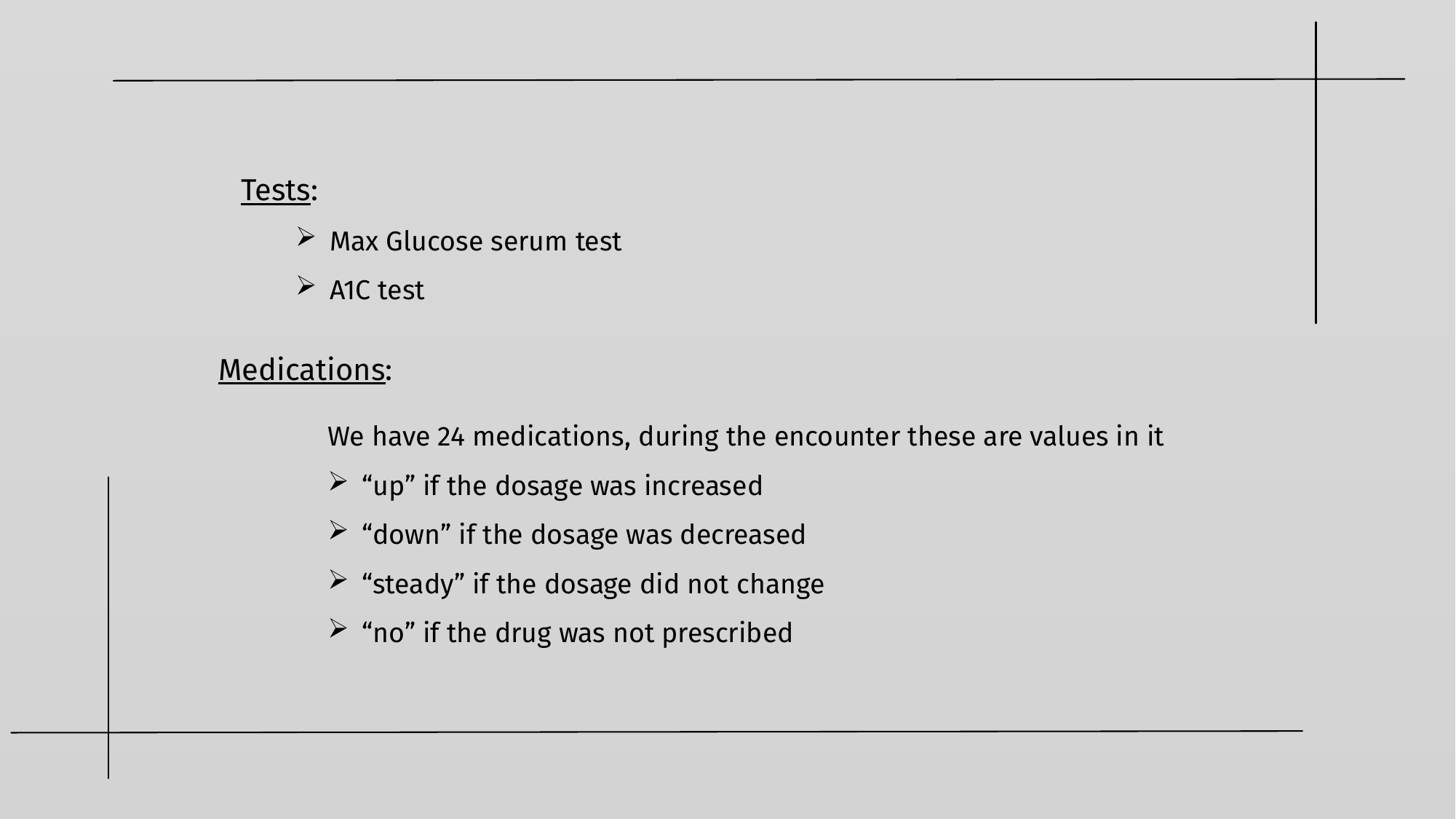

Tests:
Max Glucose serum test
A1C test
Medications:
	We have 24 medications, during the encounter these are values in it
“up” if the dosage was increased
“down” if the dosage was decreased
“steady” if the dosage did not change
“no” if the drug was not prescribed